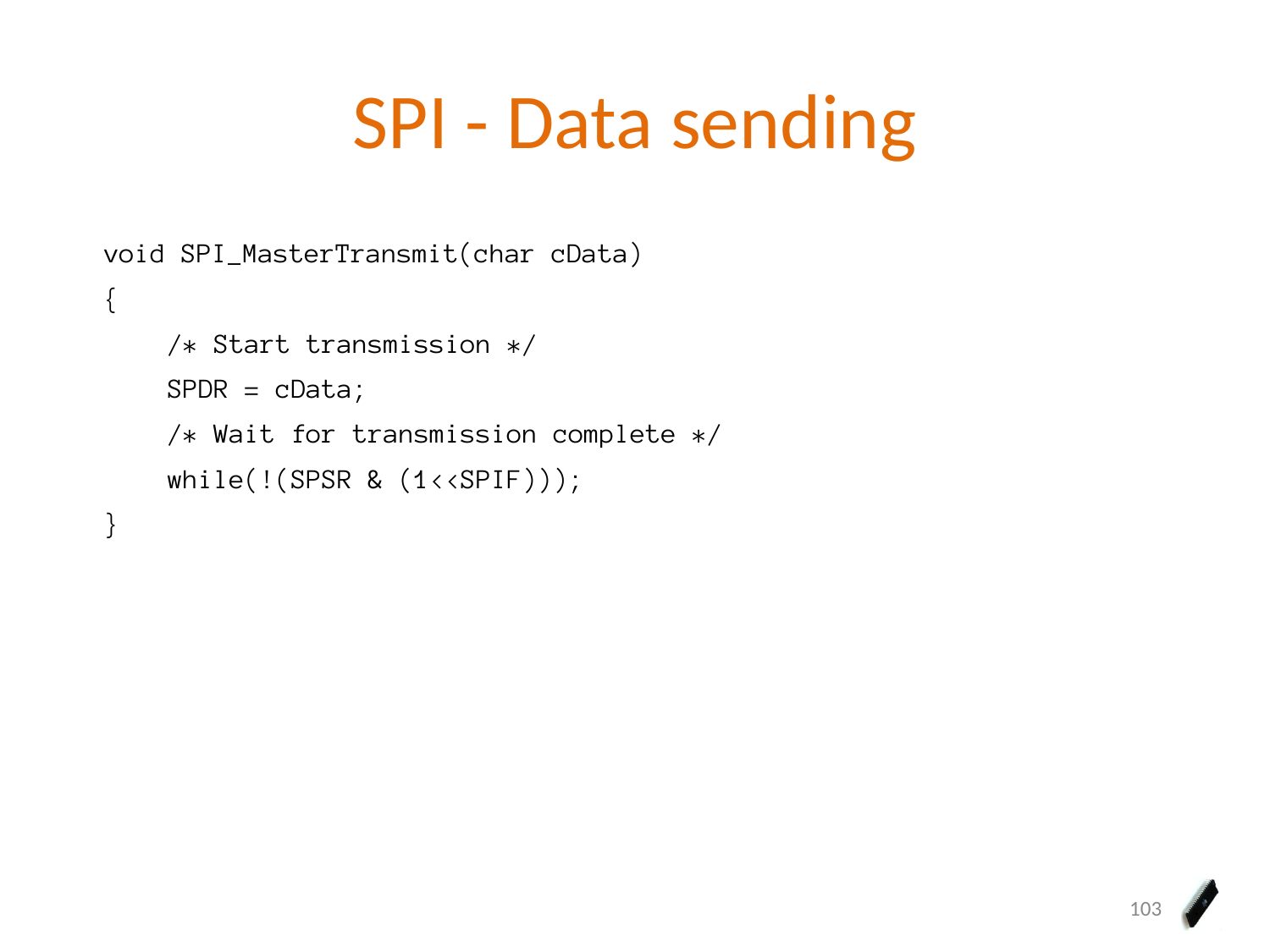

# SPI - Data sending
void SPI_MasterTransmit(char cData)
{
/* Start transmission */
SPDR = cData;
/* Wait for transmission complete */
while(!(SPSR & (1<<SPIF)));
}
103